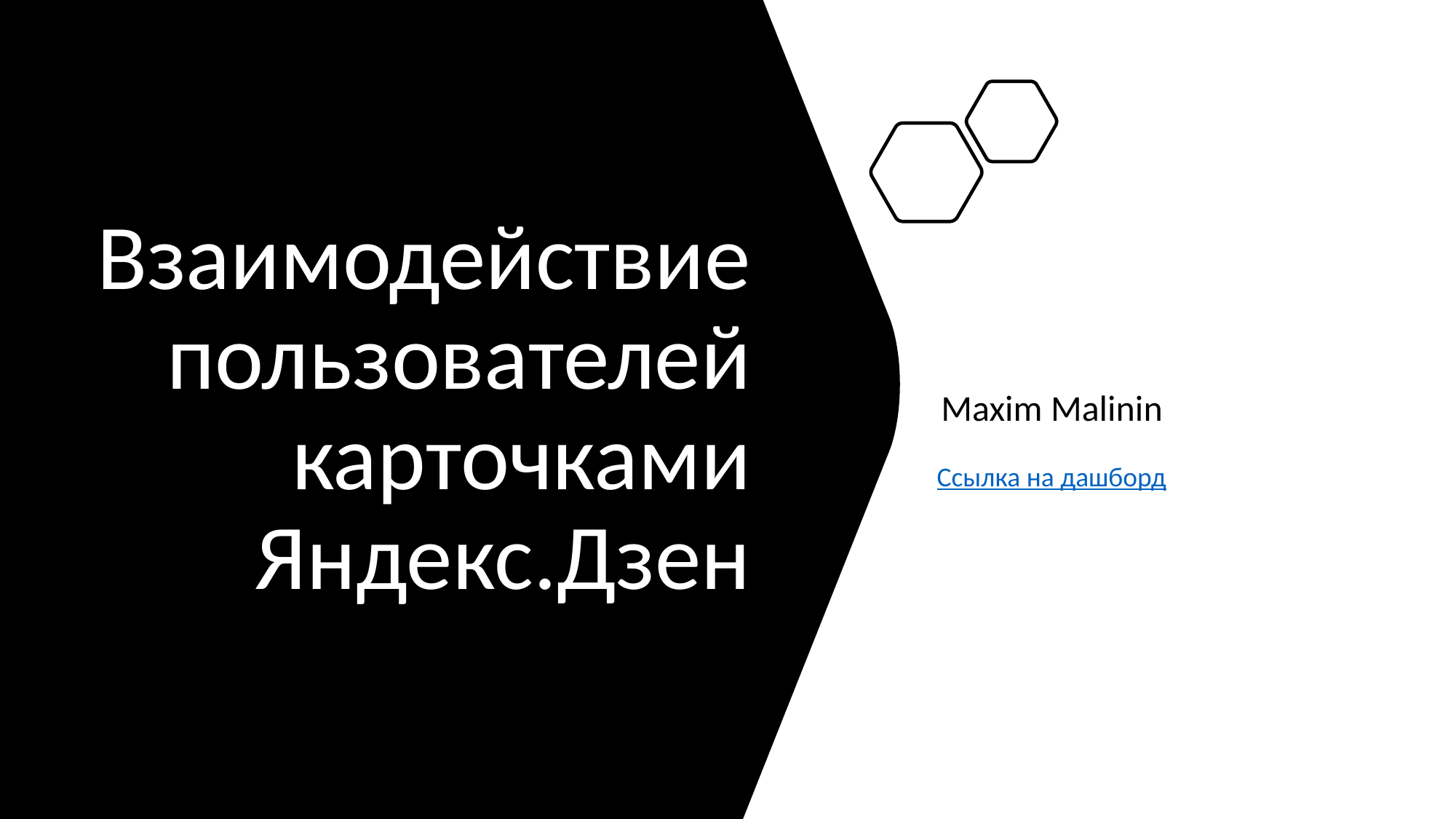

# Взаимодействие пользователей карточками Яндекс.Дзен
Maxim Malinin
Ссылка на дашборд